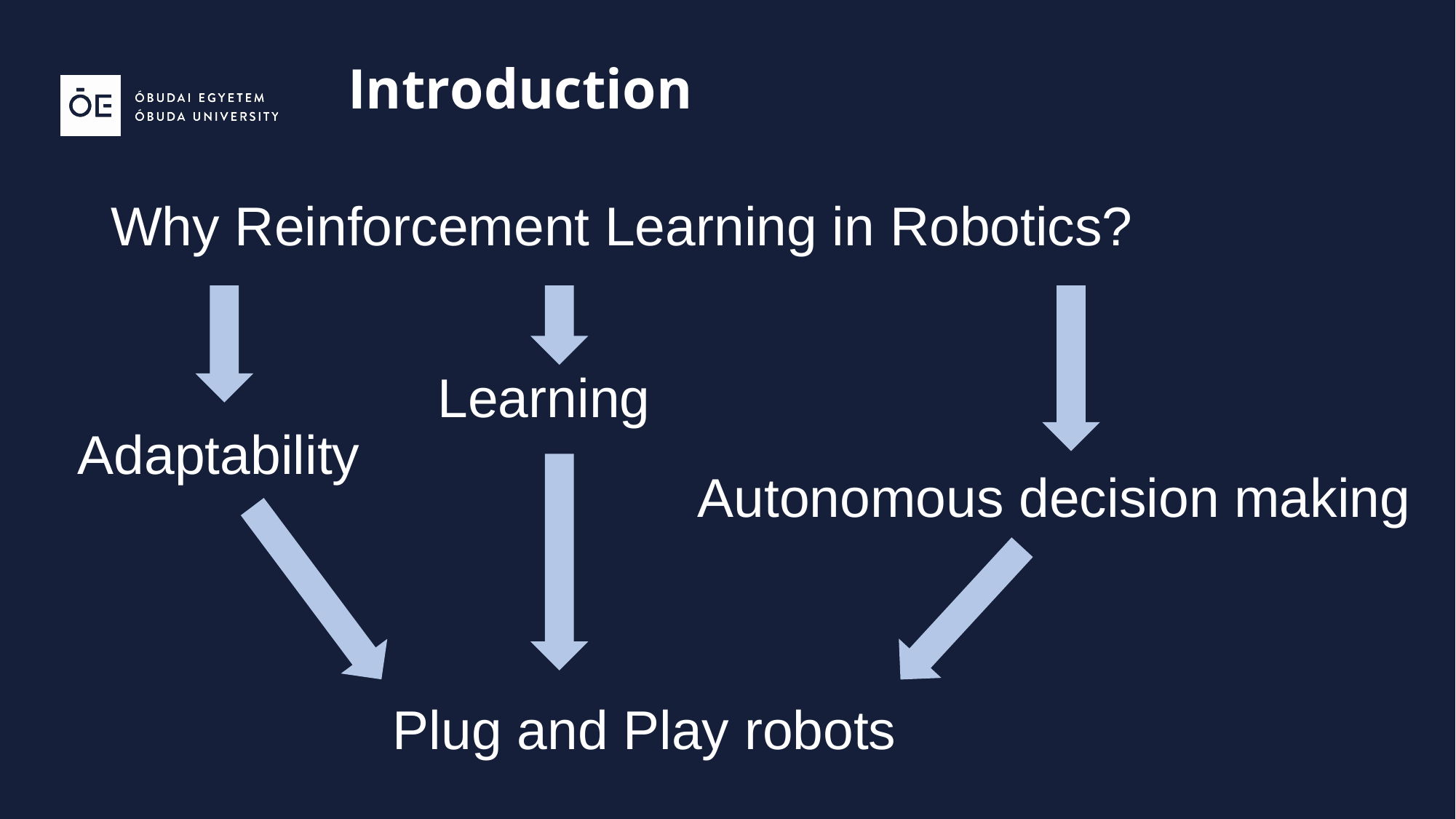

# Introduction
Why Reinforcement Learning in Robotics?

Learning
Adaptability

Autonomous decision making

Plug and Play robots